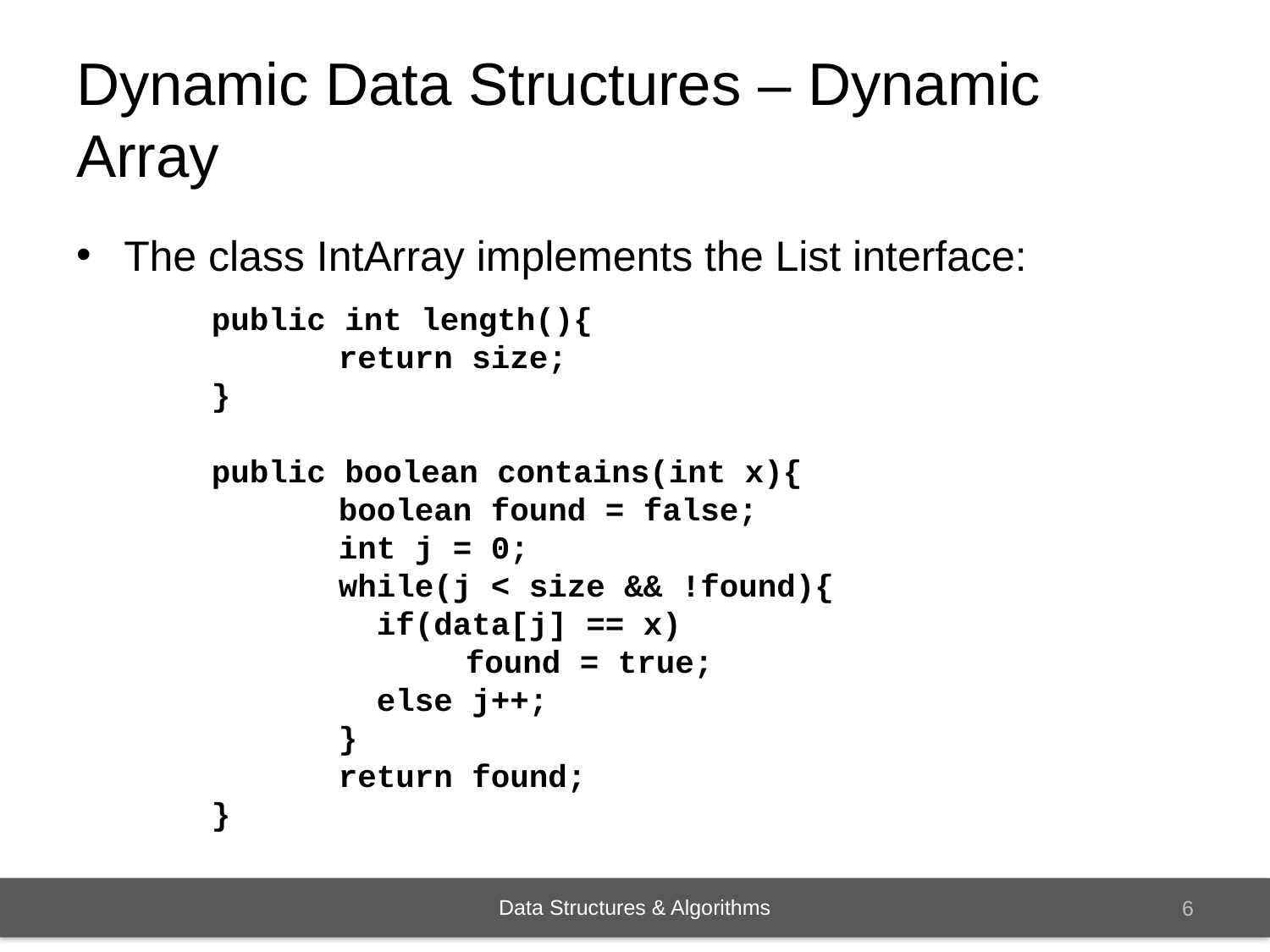

# Dynamic Data Structures – Dynamic Array
The class IntArray implements the List interface:
	public int length(){
		return size;
	}

	public boolean contains(int x){
		boolean found = false;
		int j = 0;
		while(j < size && !found){
		  if(data[j] == x)
			found = true;
		  else j++;
		}
		return found;
	}

6